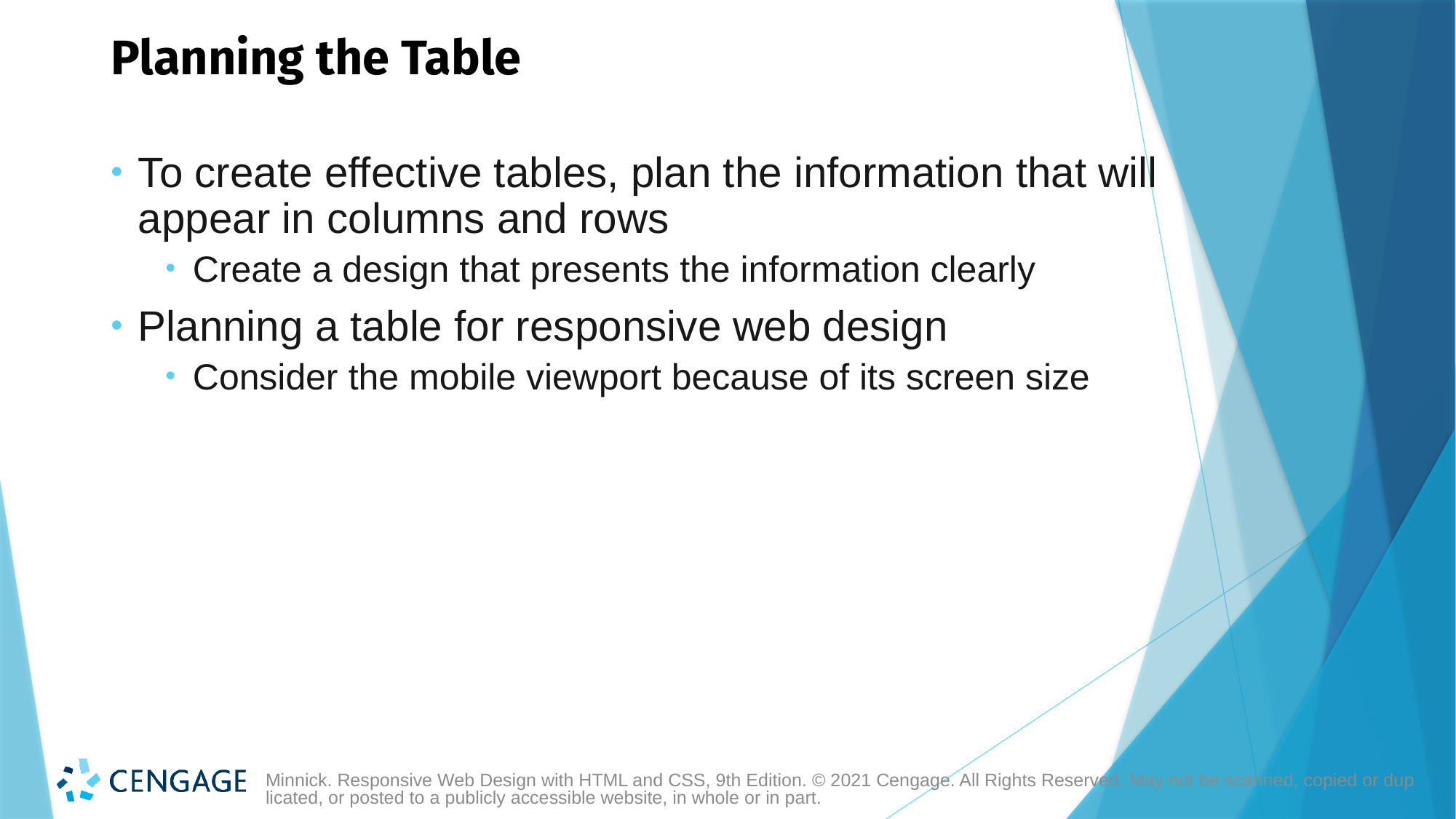

# Planning the Table
To create effective tables, plan the information that will appear in columns and rows
Create a design that presents the information clearly
Planning a table for responsive web design
Consider the mobile viewport because of its screen size
Minnick. Responsive Web Design with HTML and CSS, 9th Edition. © 2021 Cengage. All Rights Reserved. May not be scanned, copied or duplicated, or posted to a publicly accessible website, in whole or in part.